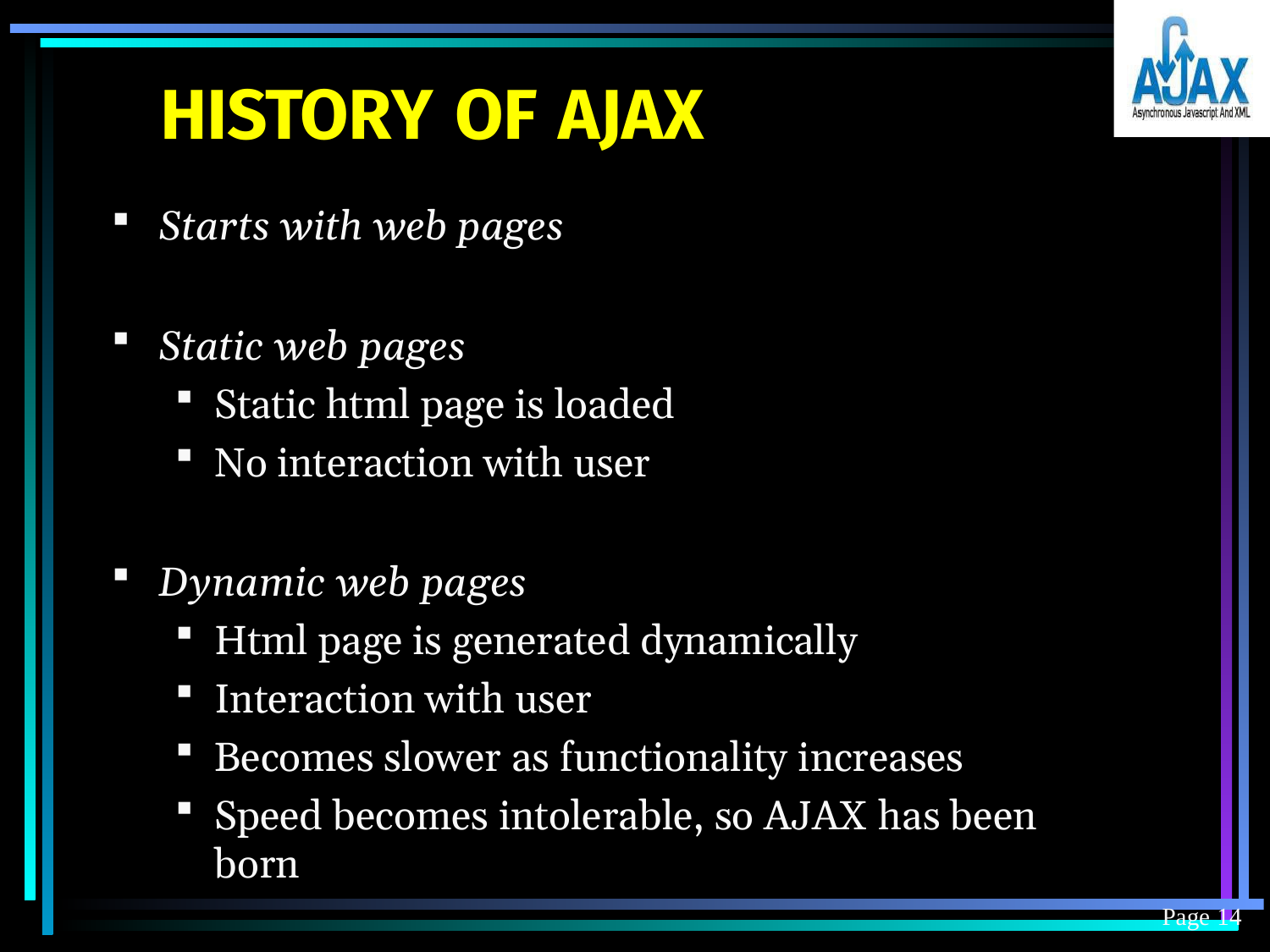

HISTORY OF AJAX
Starts with web pages

Static web pages
Static html page is loaded
No interaction with user

Dynamic web pages
Html page is generated dynamically
Interaction with user
Becomes slower as functionality increases
Speed becomes intolerable, so AJAX has been born
Page 14